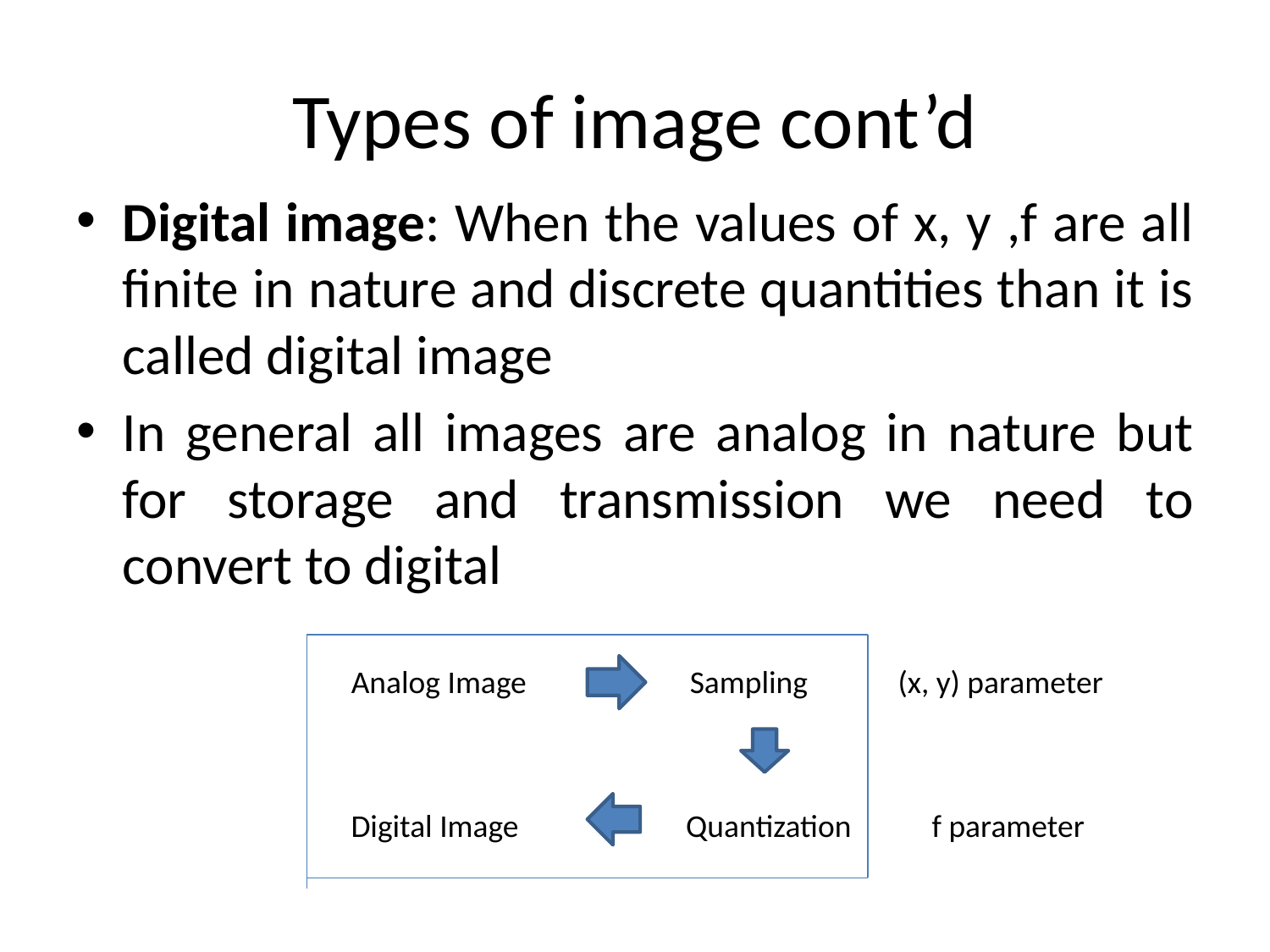

# Types of image cont’d
Digital image: When the values of x, y ,f are all finite in nature and discrete quantities than it is called digital image
In general all images are analog in nature but for storage and transmission we need to convert to digital
Analog Image

Sampling
 (x, y) parameter

Digital Image
Quantization
f parameter